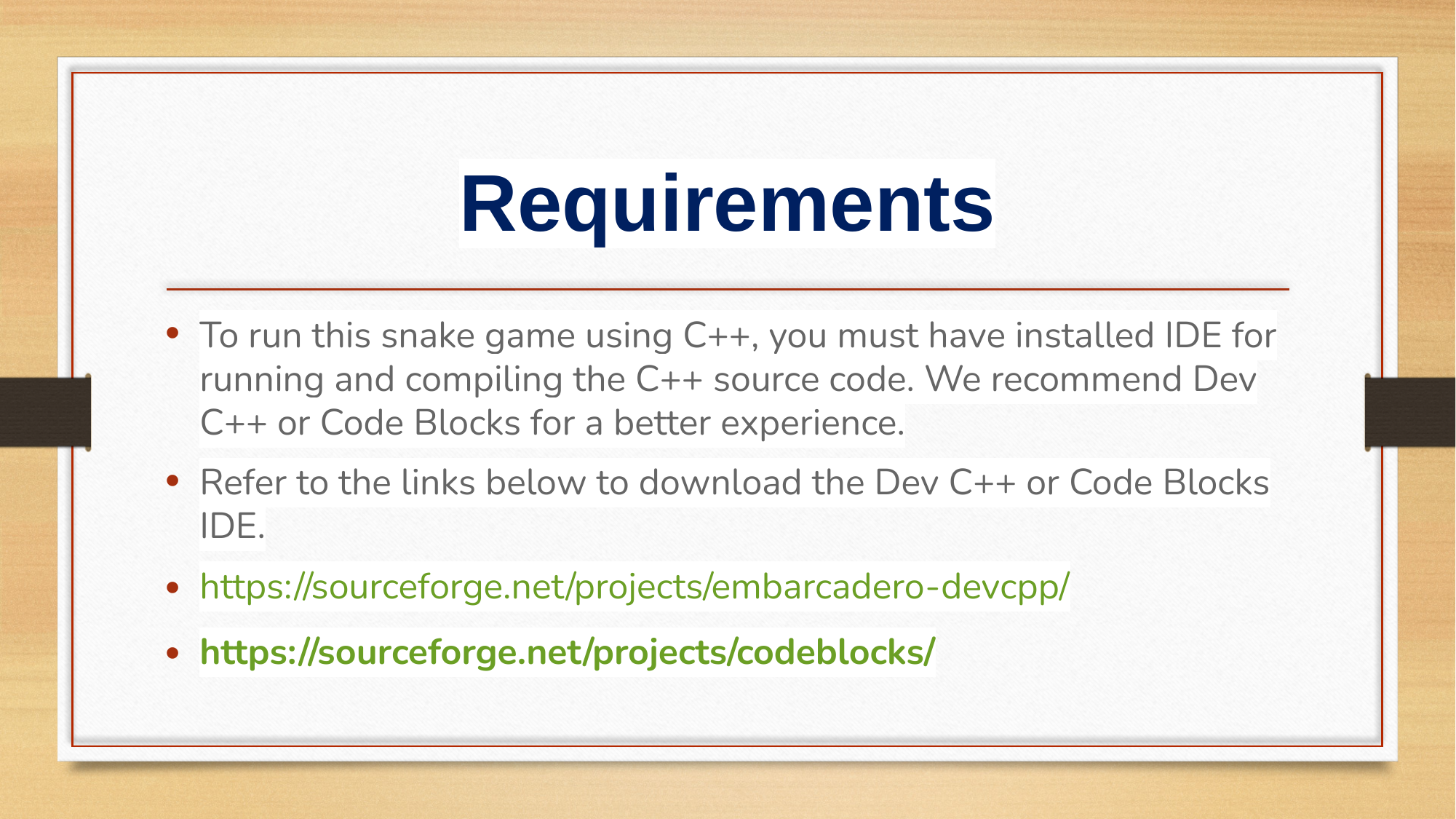

# Requirements
To run this snake game using C++, you must have installed IDE for running and compiling the C++ source code. We recommend Dev C++ or Code Blocks for a better experience.
Refer to the links below to download the Dev C++ or Code Blocks IDE.
https://sourceforge.net/projects/embarcadero-devcpp/
https://sourceforge.net/projects/codeblocks/